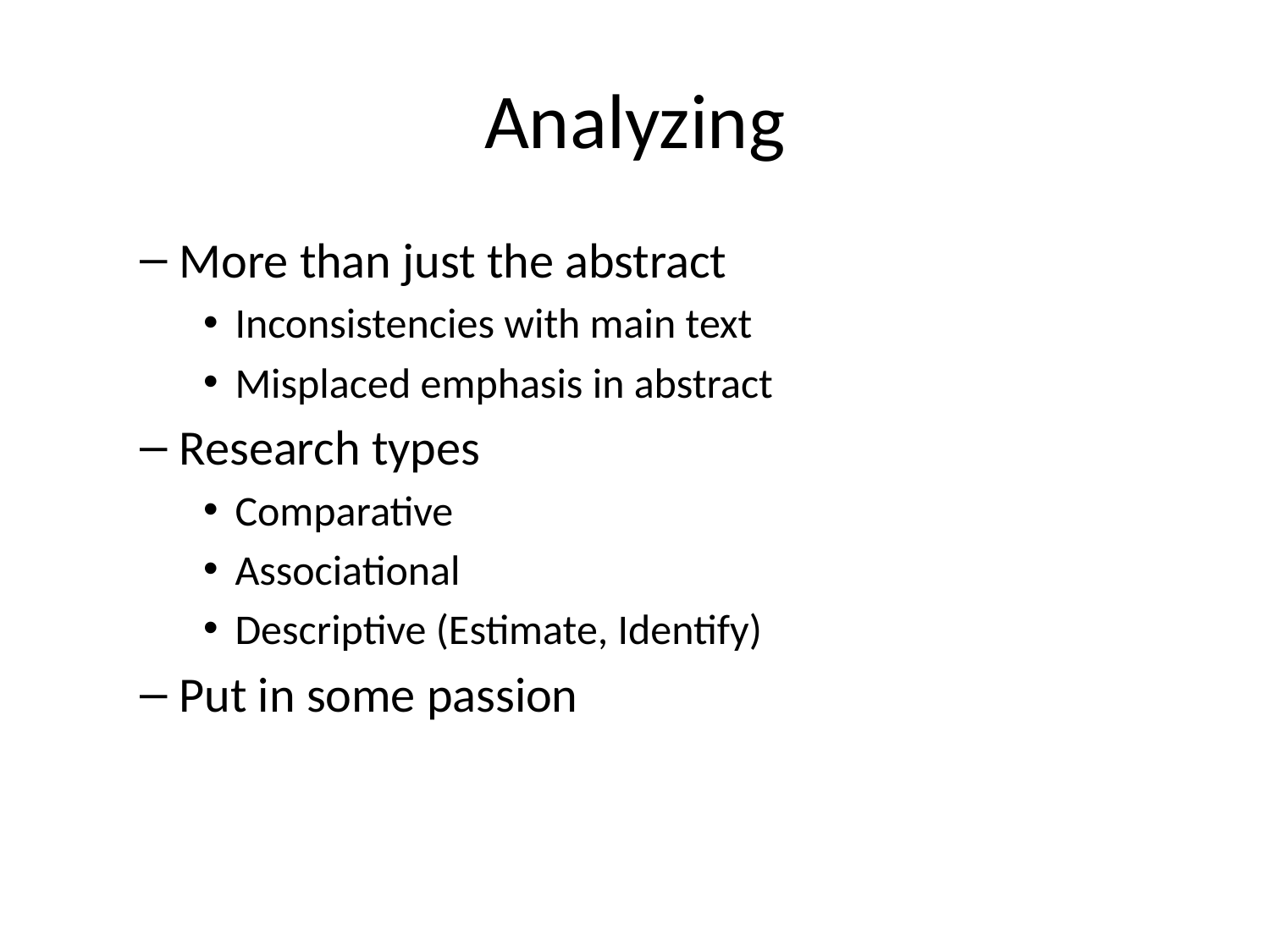

# Analyzing
More than just the abstract
Inconsistencies with main text
Misplaced emphasis in abstract
Research types
Comparative
Associational
Descriptive (Estimate, Identify)
Put in some passion